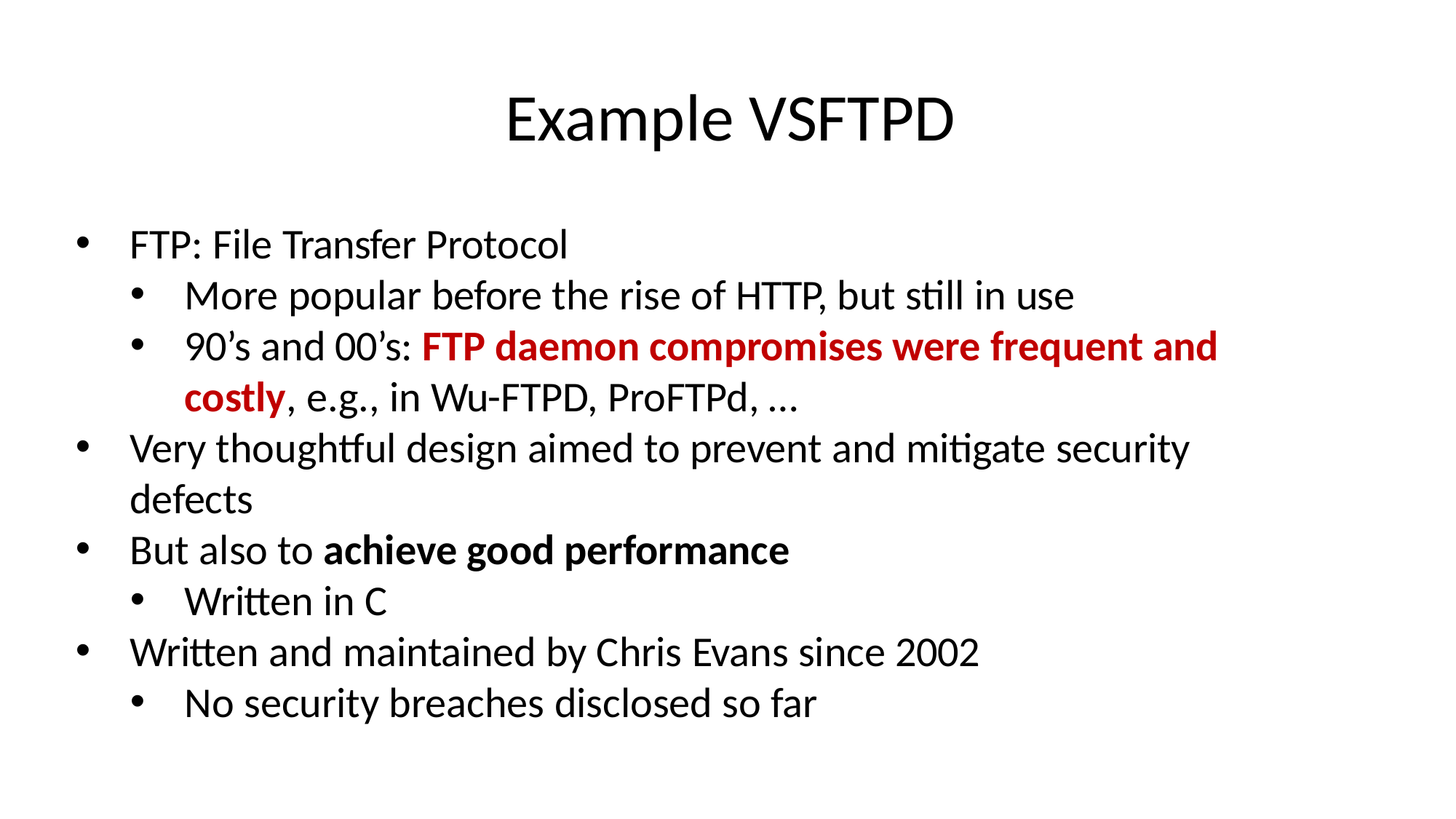

# Example VSFTPD
FTP: File Transfer Protocol
More popular before the rise of HTTP, but still in use
90’s and 00’s: FTP daemon compromises were frequent and costly, e.g., in Wu-FTPD, ProFTPd, …
Very thoughtful design aimed to prevent and mitigate security defects
But also to achieve good performance
Written in C
Written and maintained by Chris Evans since 2002
No security breaches disclosed so far